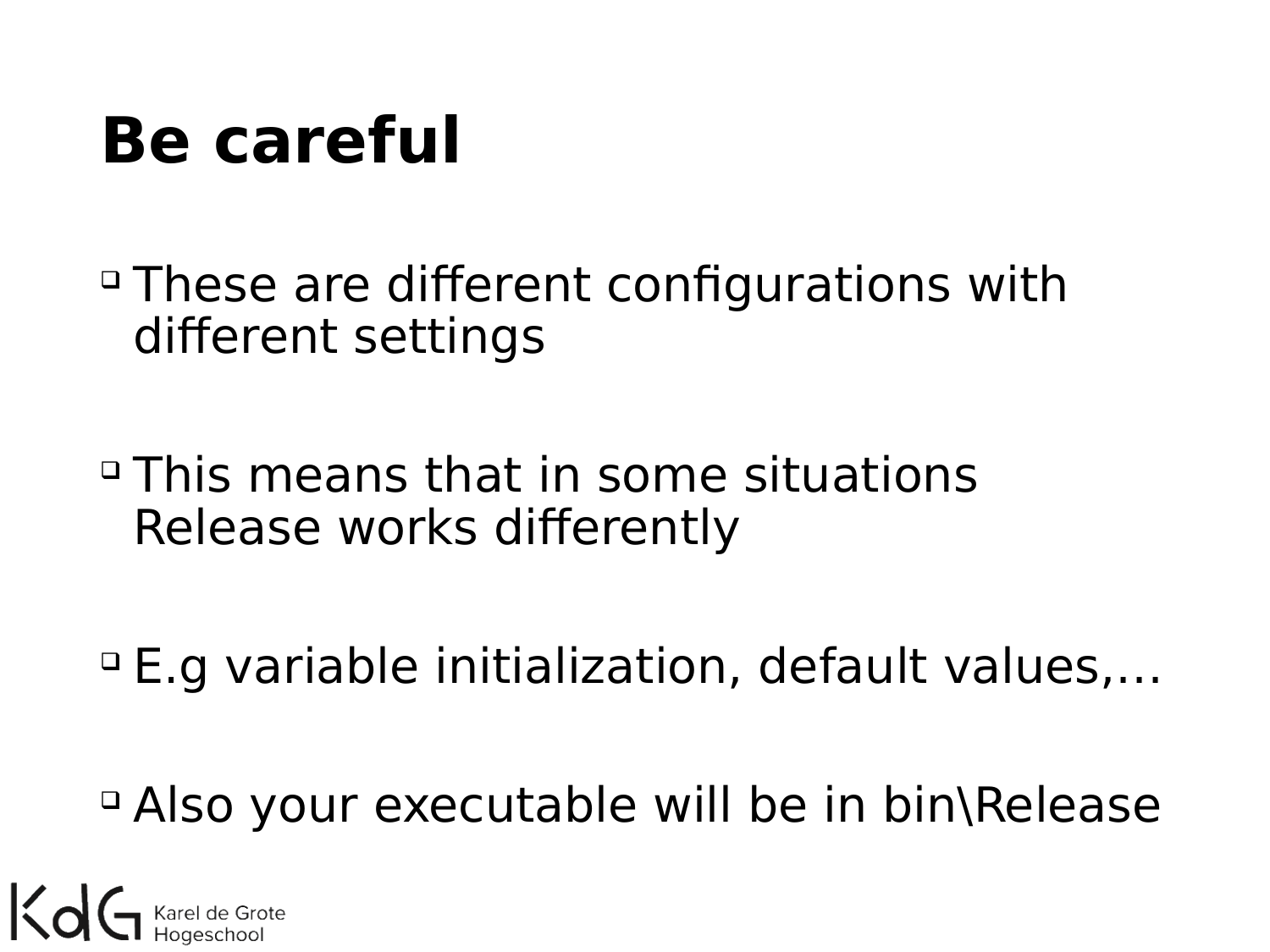

# Be careful
These are different configurations with different settings

This means that in some situations Release works differently

E.g variable initialization, default values,…

Also your executable will be in bin\Release